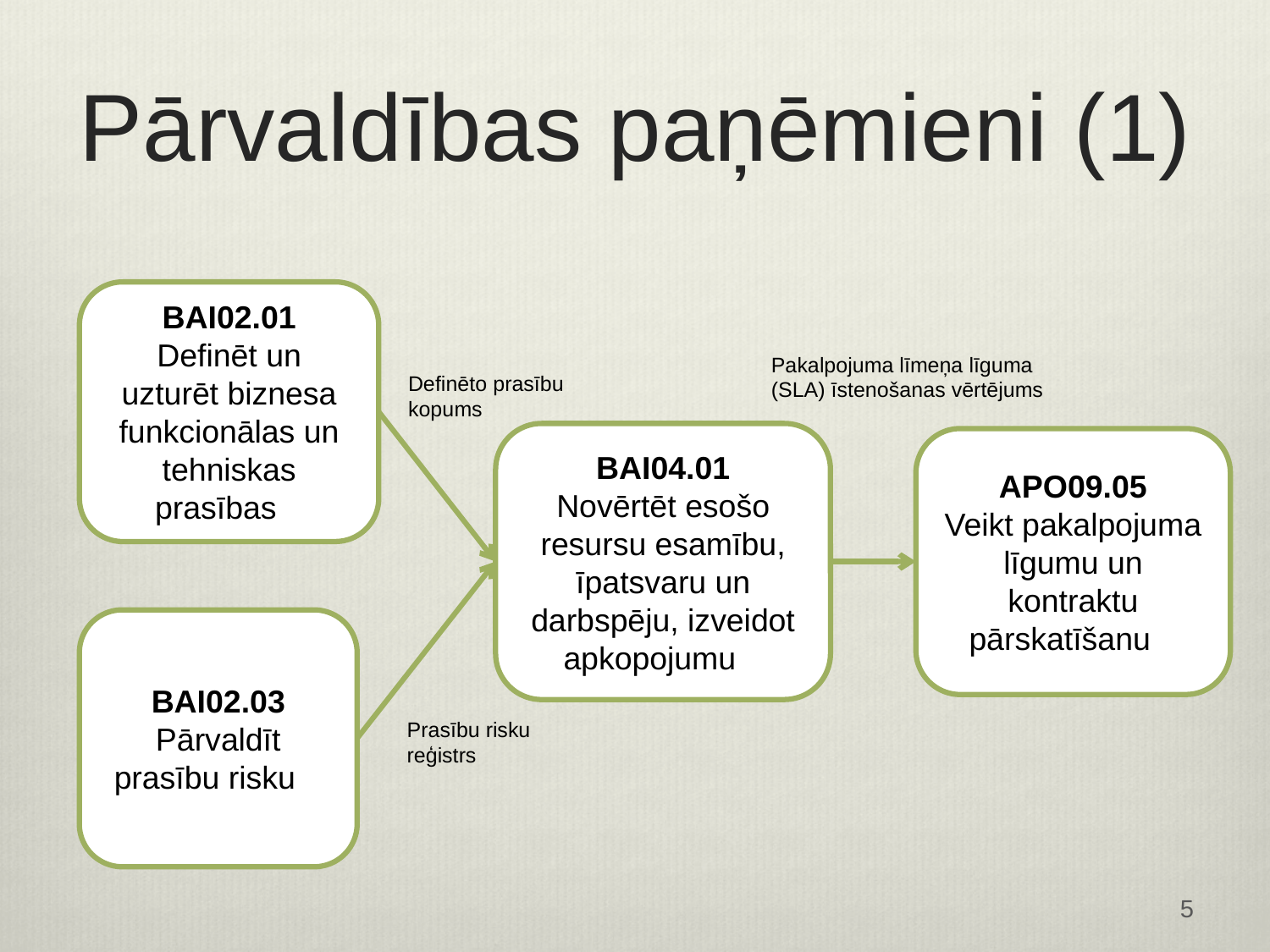

# Pārvaldības paņēmieni (1)
BAI02.01
Definēt un uzturēt biznesa funkcionālas un tehniskas prasības
Pakalpojuma līmeņa līguma (SLA) īstenošanas vērtējums
Definēto prasību kopums
BAI04.01
Novērtēt esošo resursu esamību, īpatsvaru un darbspēju, izveidot apkopojumu
APO09.05
Veikt pakalpojuma līgumu un kontraktu pārskatīšanu
BAI02.03
Pārvaldīt prasību risku
Prasību risku reģistrs
5